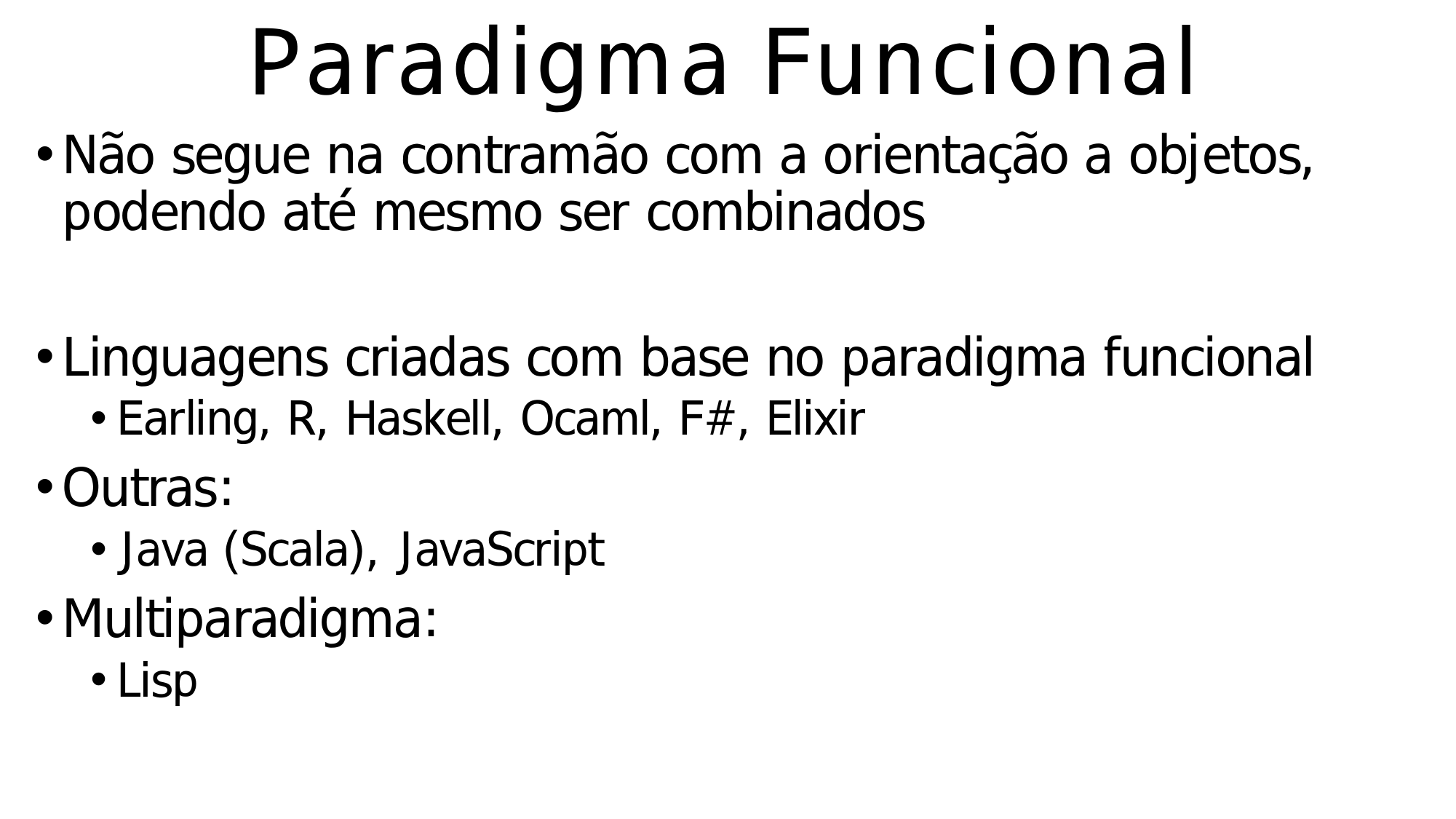

# Paradigma Funcional
Não segue na contramão com a orientação a objetos, podendo até mesmo ser combinados

Linguagens criadas com base no paradigma funcional
Earling, R, Haskell, Ocaml, F#, Elixir
Outras:
Java (Scala), JavaScript
Multiparadigma:
Lisp